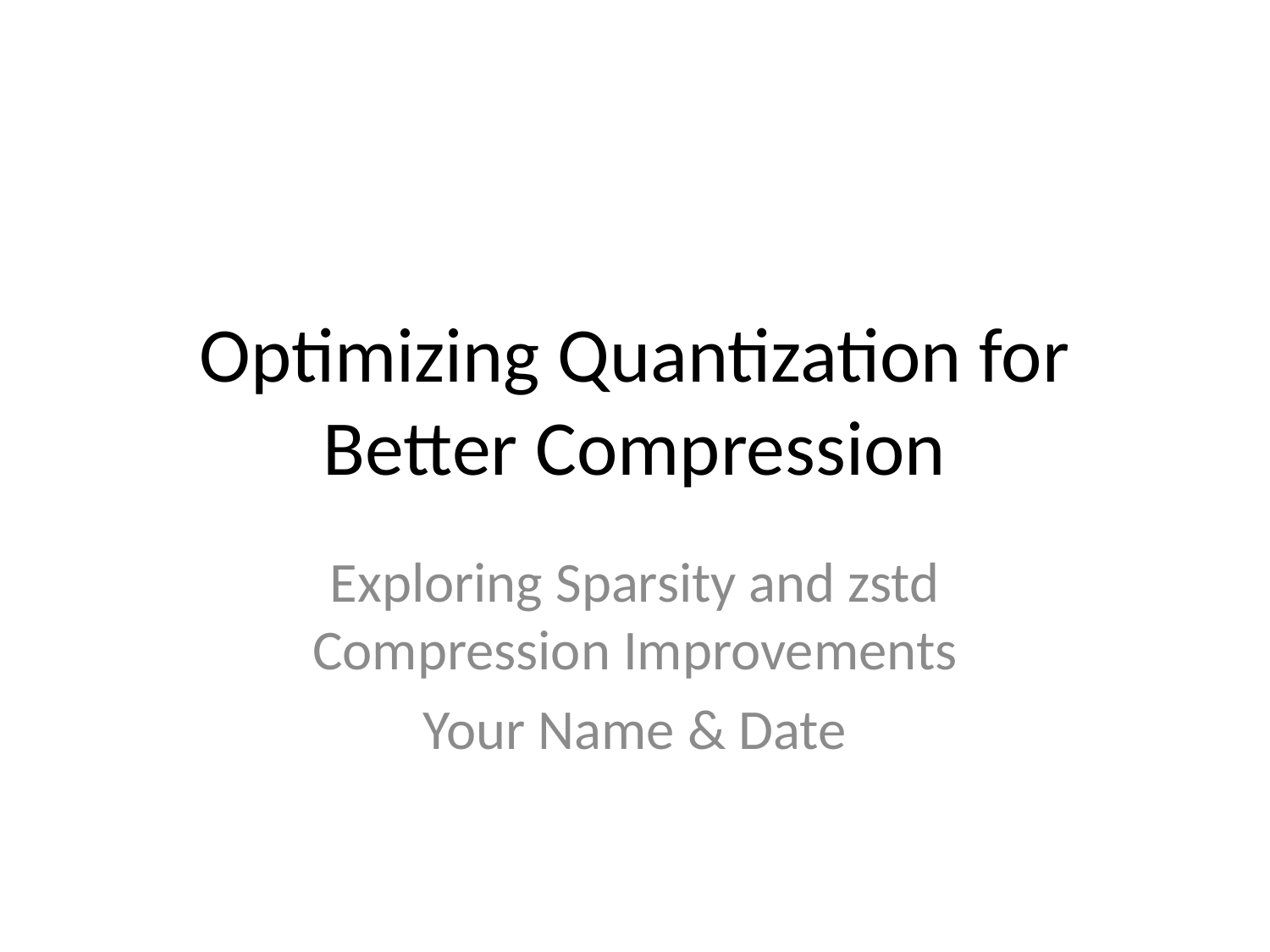

# Optimizing Quantization for Better Compression
Exploring Sparsity and zstd Compression Improvements
Your Name & Date